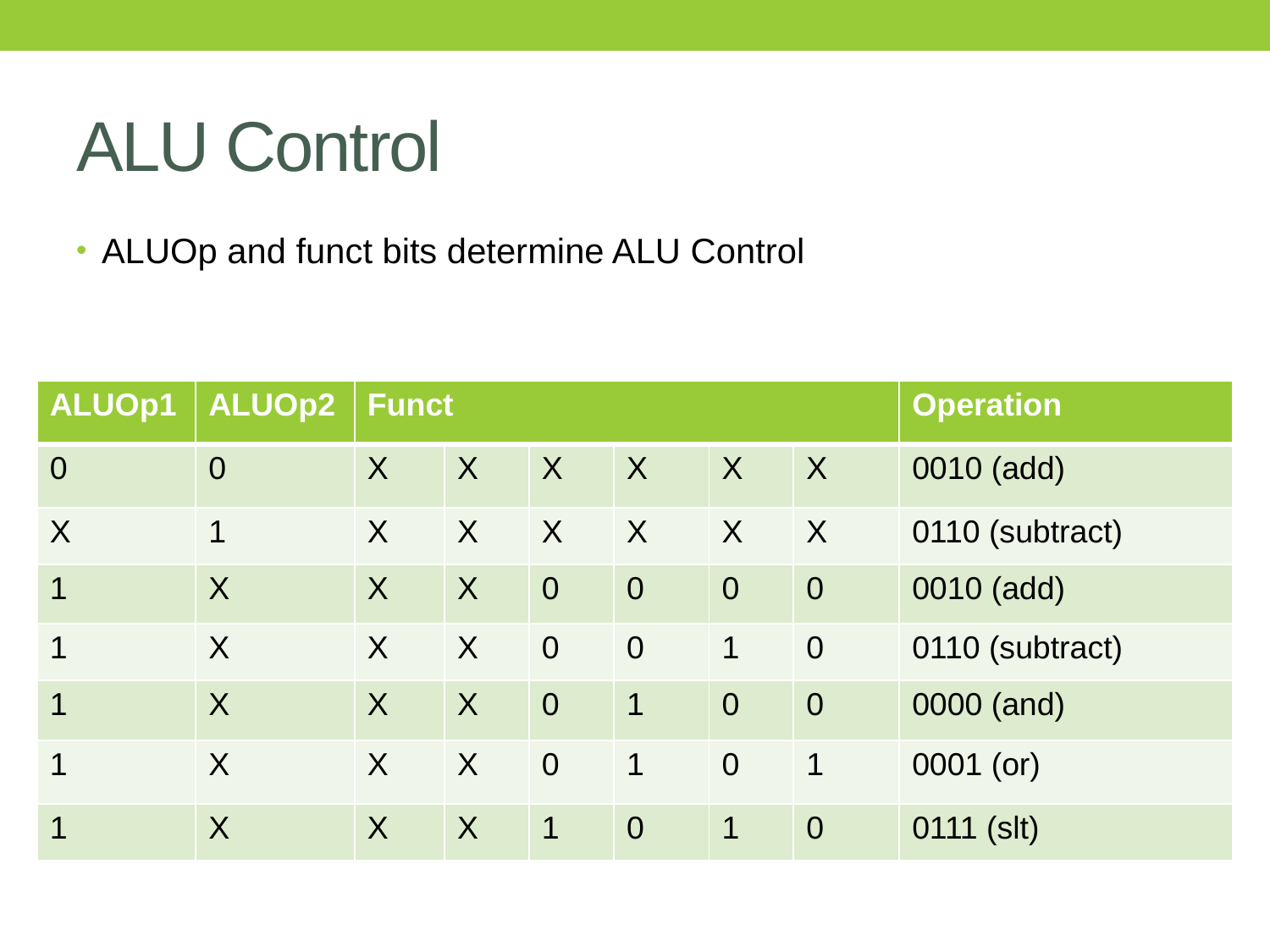

# ALU Control
ALUOp and funct bits determine ALU Control

| ALUOp1 | ALUOp2 | Funct |  |  |  |  |  | Operation |
| --- | --- | --- | --- | --- | --- | --- | --- | --- |
| 0 | 0 | X | X | X | X | X | X | 0010 (add) |
| X | 1 | X | X | X | X | X | X | 0110 (subtract) |
| 1 | X | X | X | 0 | 0 | 0 | 0 | 0010 (add) |
| 1 | X | X | X | 0 | 0 | 1 | 0 | 0110 (subtract) |
| 1 | X | X | X | 0 | 1 | 0 | 0 | 0000 (and) |
| 1 | X | X | X | 0 | 1 | 0 | 1 | 0001 (or) |
| 1 | X | X | X | 1 | 0 | 1 | 0 | 0111 (slt) |